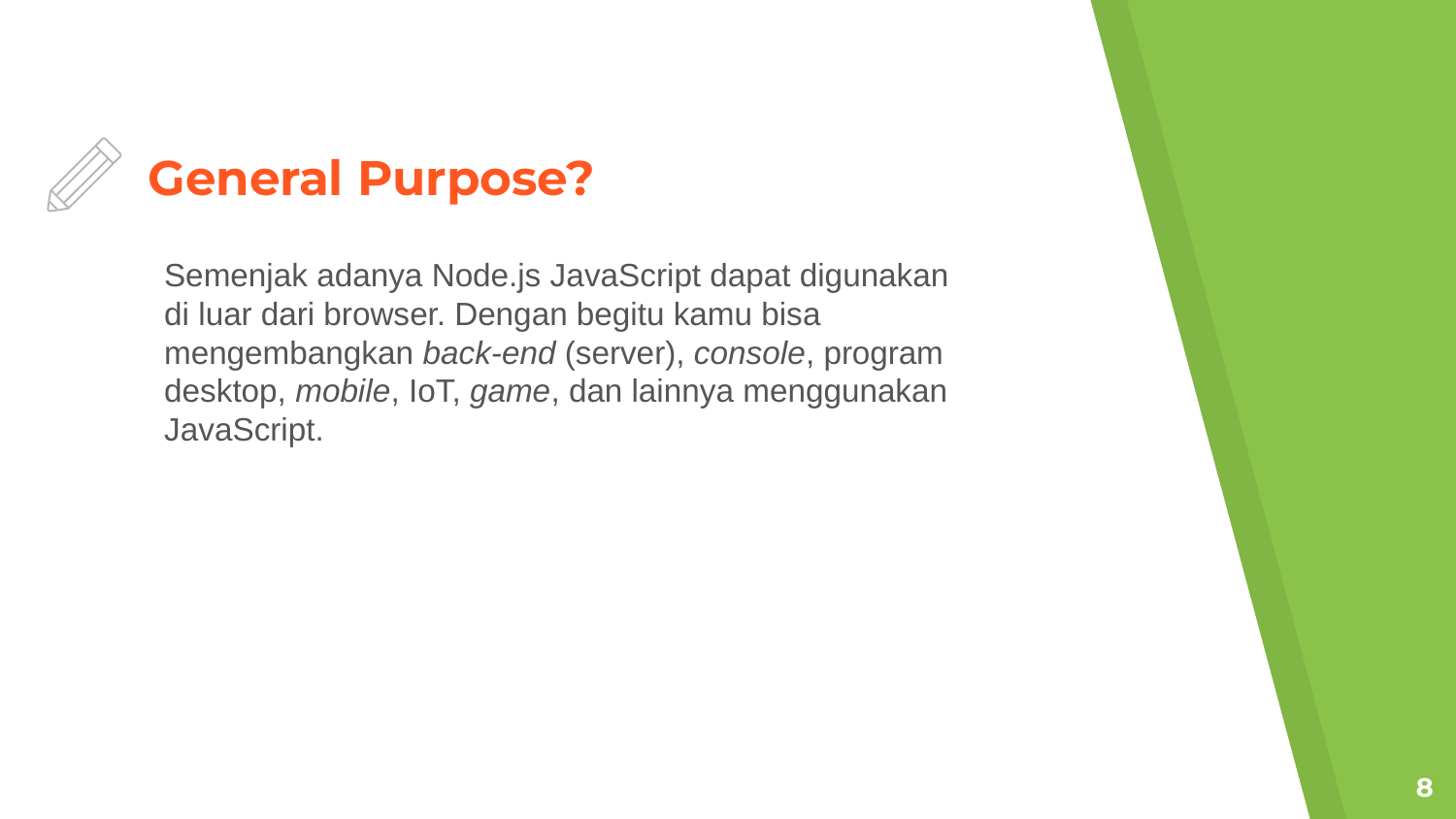

# General Purpose?
Semenjak adanya Node.js JavaScript dapat digunakan di luar dari browser. Dengan begitu kamu bisa mengembangkan back-end (server), console, program desktop, mobile, IoT, game, dan lainnya menggunakan JavaScript.
8